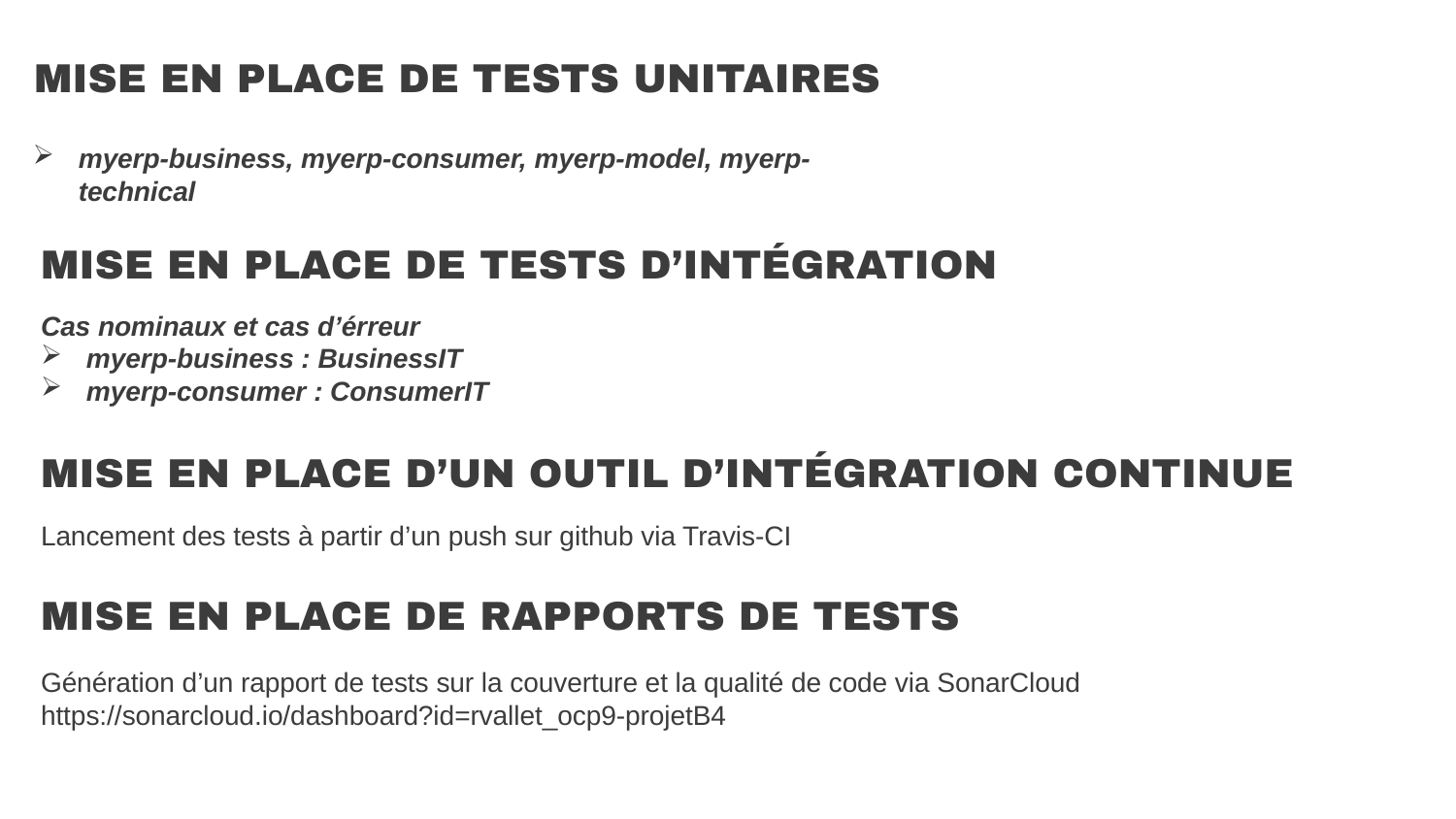

# Mise en plAce de testS UNITAIRES
myerp-business, myerp-consumer, myerp-model, myerp-technical
Mise en plAce de testS D’intégration
Cas nominaux et cas d’érreur
myerp-business : BusinessIT
myerp-consumer : ConsumerIT
Mise en plAce d’un OUTIL d’intégration continue
Lancement des tests à partir d’un push sur github via Travis-CI
Mise en plAce de RAPPORTS de testS
Génération d’un rapport de tests sur la couverture et la qualité de code via SonarCloud
https://sonarcloud.io/dashboard?id=rvallet_ocp9-projetB4